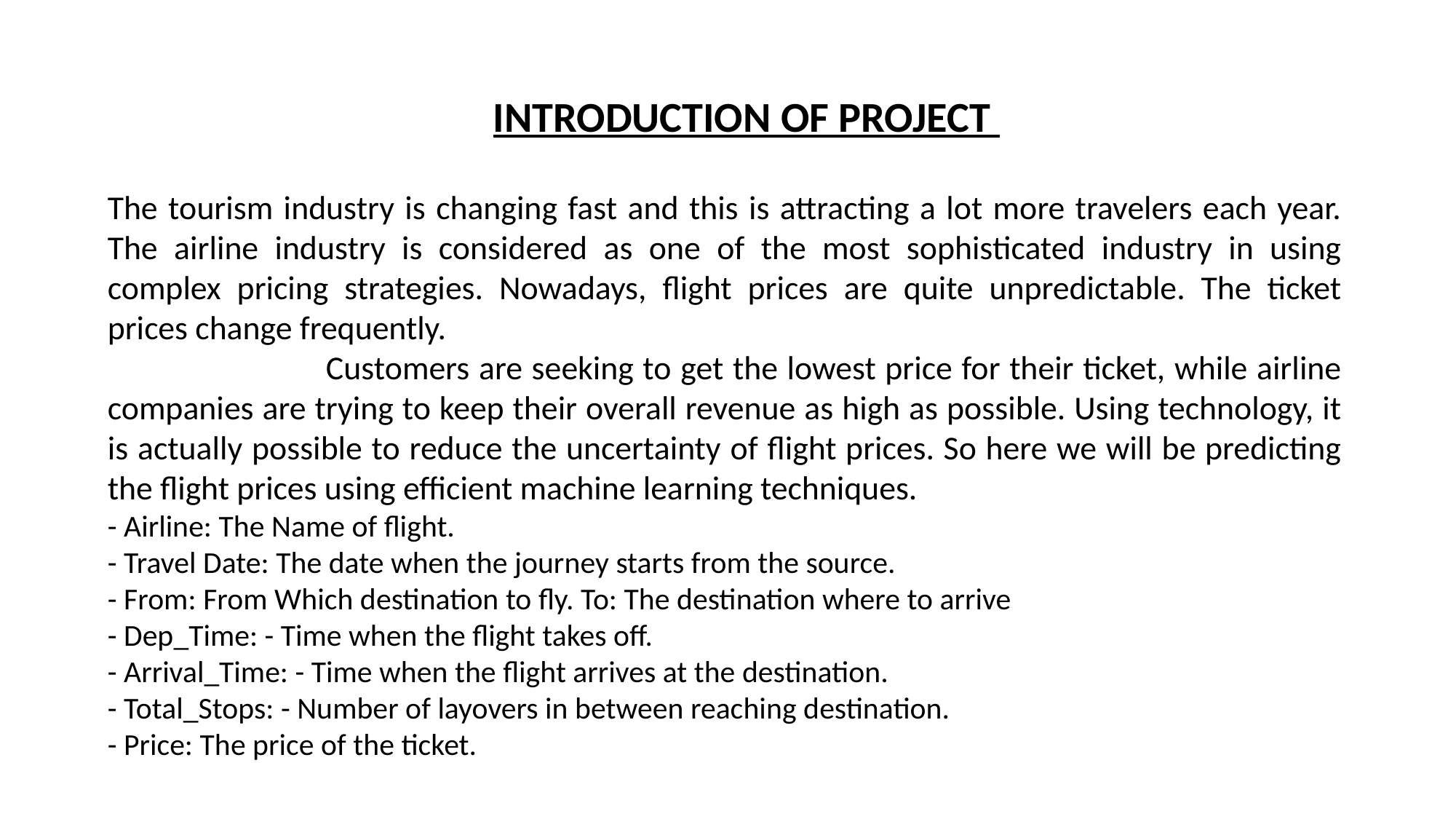

INTRODUCTION OF PROJECT

The tourism industry is changing fast and this is attracting a lot more travelers each year. The airline industry is considered as one of the most sophisticated industry in using complex pricing strategies. Nowadays, flight prices are quite unpredictable. The ticket prices change frequently.
		Customers are seeking to get the lowest price for their ticket, while airline companies are trying to keep their overall revenue as high as possible. Using technology, it is actually possible to reduce the uncertainty of flight prices. So here we will be predicting the flight prices using efficient machine learning techniques.
- Airline: The Name of flight.
- Travel Date: The date when the journey starts from the source.
- From: From Which destination to fly. To: The destination where to arrive
- Dep_Time: - Time when the flight takes off.
- Arrival_Time: - Time when the flight arrives at the destination.
- Total_Stops: - Number of layovers in between reaching destination.
- Price: The price of the ticket.